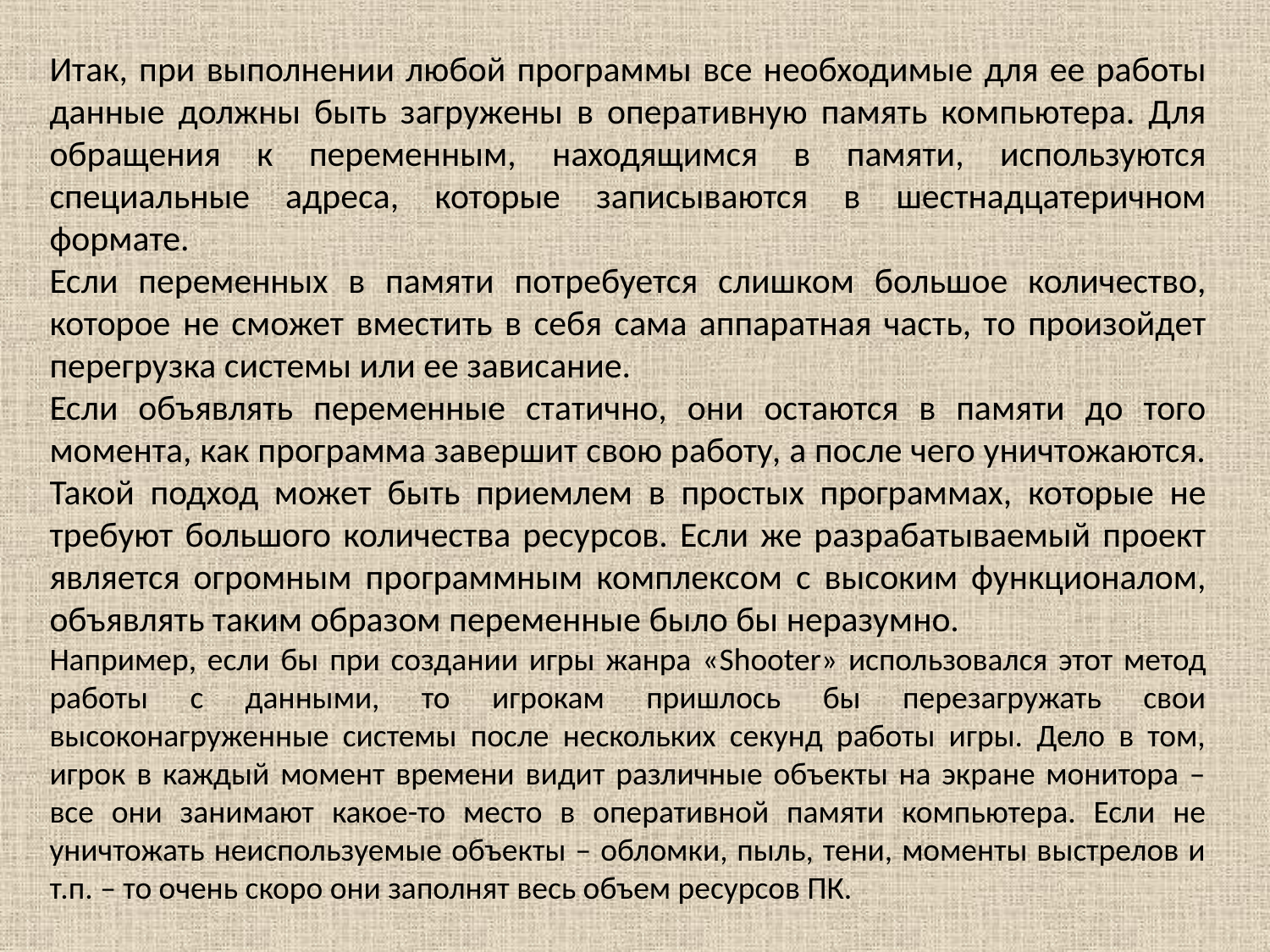

Итак, при выполнении любой программы все необходимые для ее работы данные должны быть загружены в оперативную память компьютера. Для обращения к переменным, находящимся в памяти, используются специальные адреса, которые записываются в шестнадцатеричном формате.
Если переменных в памяти потребуется слишком большое количество, которое не сможет вместить в себя сама аппаратная часть, то произойдет перегрузка системы или ее зависание.
Если объявлять переменные статично, они остаются в памяти до того момента, как программа завершит свою работу, а после чего уничтожаются. Такой подход может быть приемлем в простых программах, которые не требуют большого количества ресурсов. Если же разрабатываемый проект является огромным программным комплексом с высоким функционалом, объявлять таким образом переменные было бы неразумно.
Например, если бы при создании игры жанра «Shooter» использовался этот метод работы с данными, то игрокам пришлось бы перезагружать свои высоконагруженные системы после нескольких секунд работы игры. Дело в том, игрок в каждый момент времени видит различные объекты на экране монитора – все они занимают какое-то место в оперативной памяти компьютера. Если не уничтожать неиспользуемые объекты – обломки, пыль, тени, моменты выстрелов и т.п. – то очень скоро они заполнят весь объем ресурсов ПК.